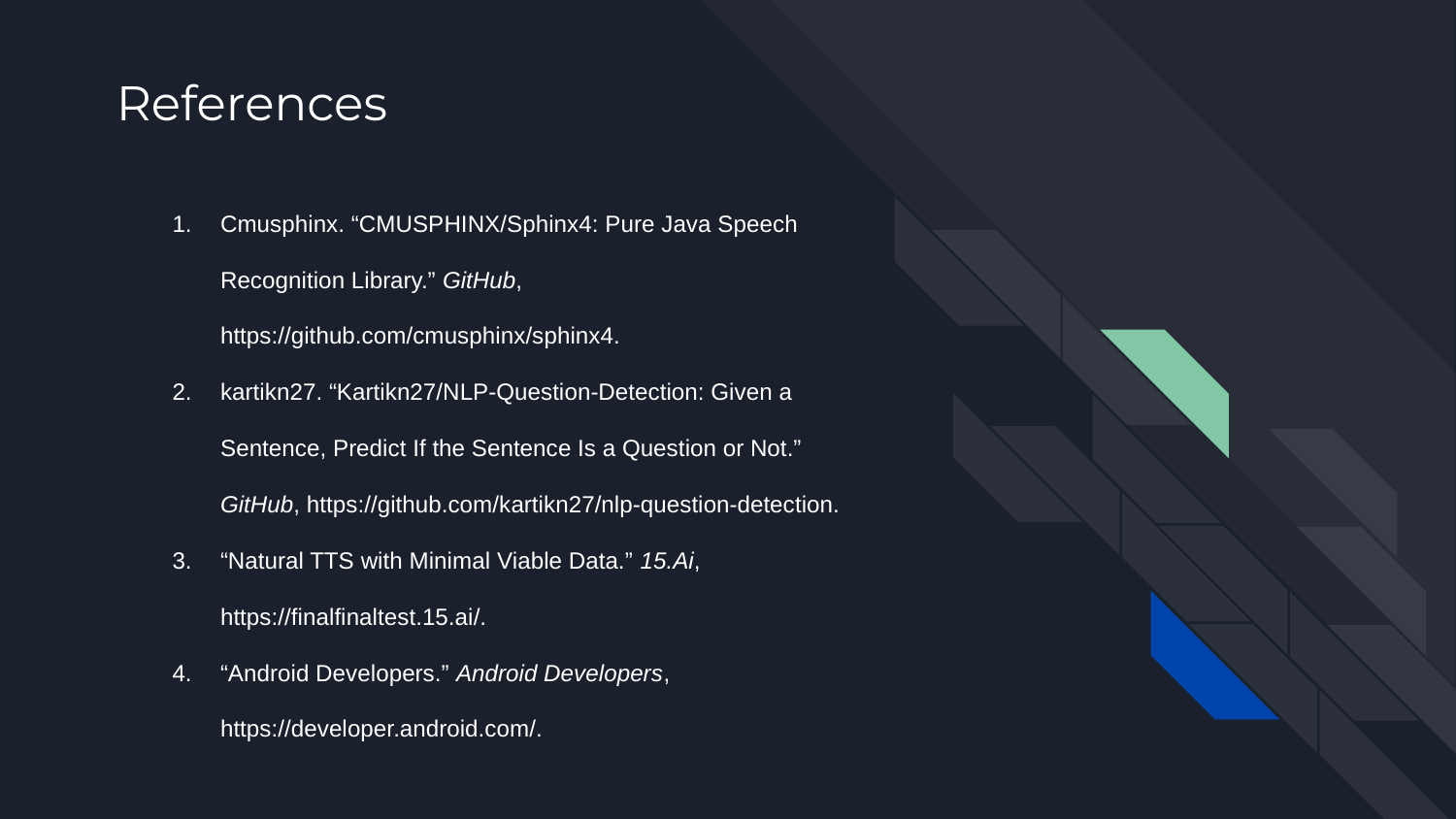

References
# Cmusphinx. “CMUSPHINX/Sphinx4: Pure Java Speech Recognition Library.” GitHub, https://github.com/cmusphinx/sphinx4.
kartikn27. “Kartikn27/NLP-Question-Detection: Given a Sentence, Predict If the Sentence Is a Question or Not.” GitHub, https://github.com/kartikn27/nlp-question-detection.
“Natural TTS with Minimal Viable Data.” 15.Ai, https://finalfinaltest.15.ai/.
“Android Developers.” Android Developers, https://developer.android.com/.